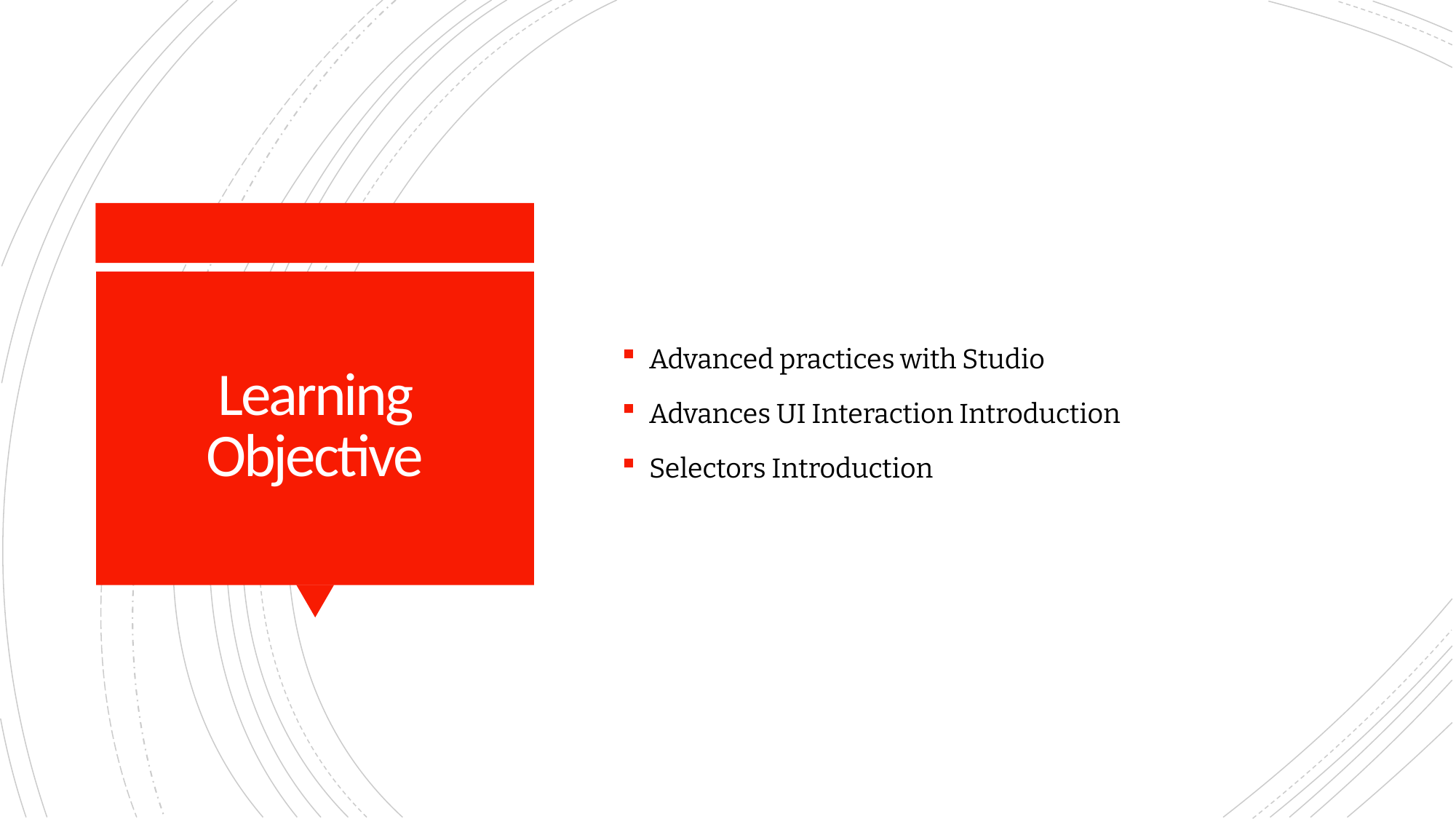

Advanced practices with Studio
Advances UI Interaction Introduction
Selectors Introduction
# Learning Objective